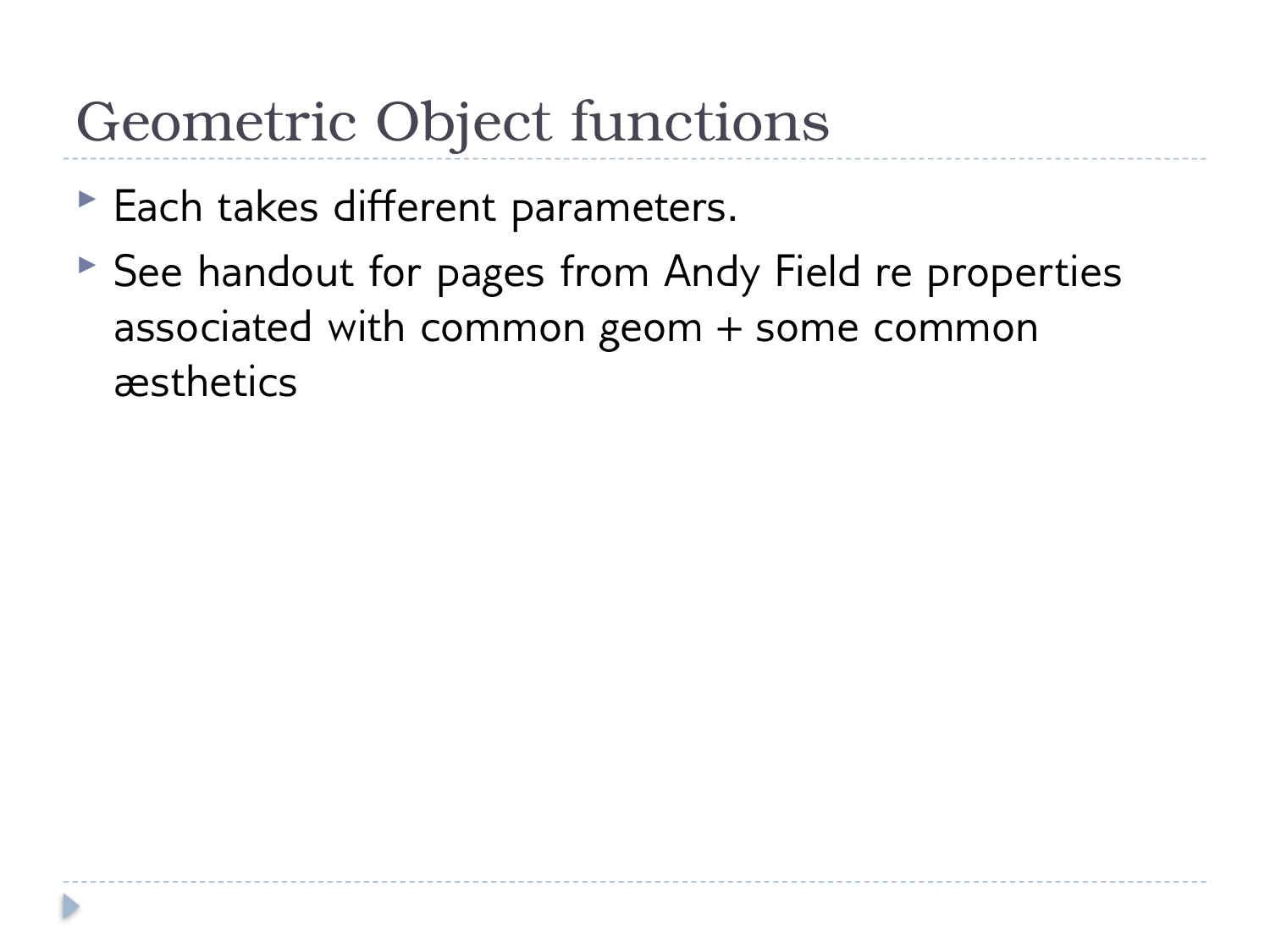

# Geometric Object functions
Each takes different parameters.
See handout for pages from Andy Field re properties associated with common geom + some common aesthetics